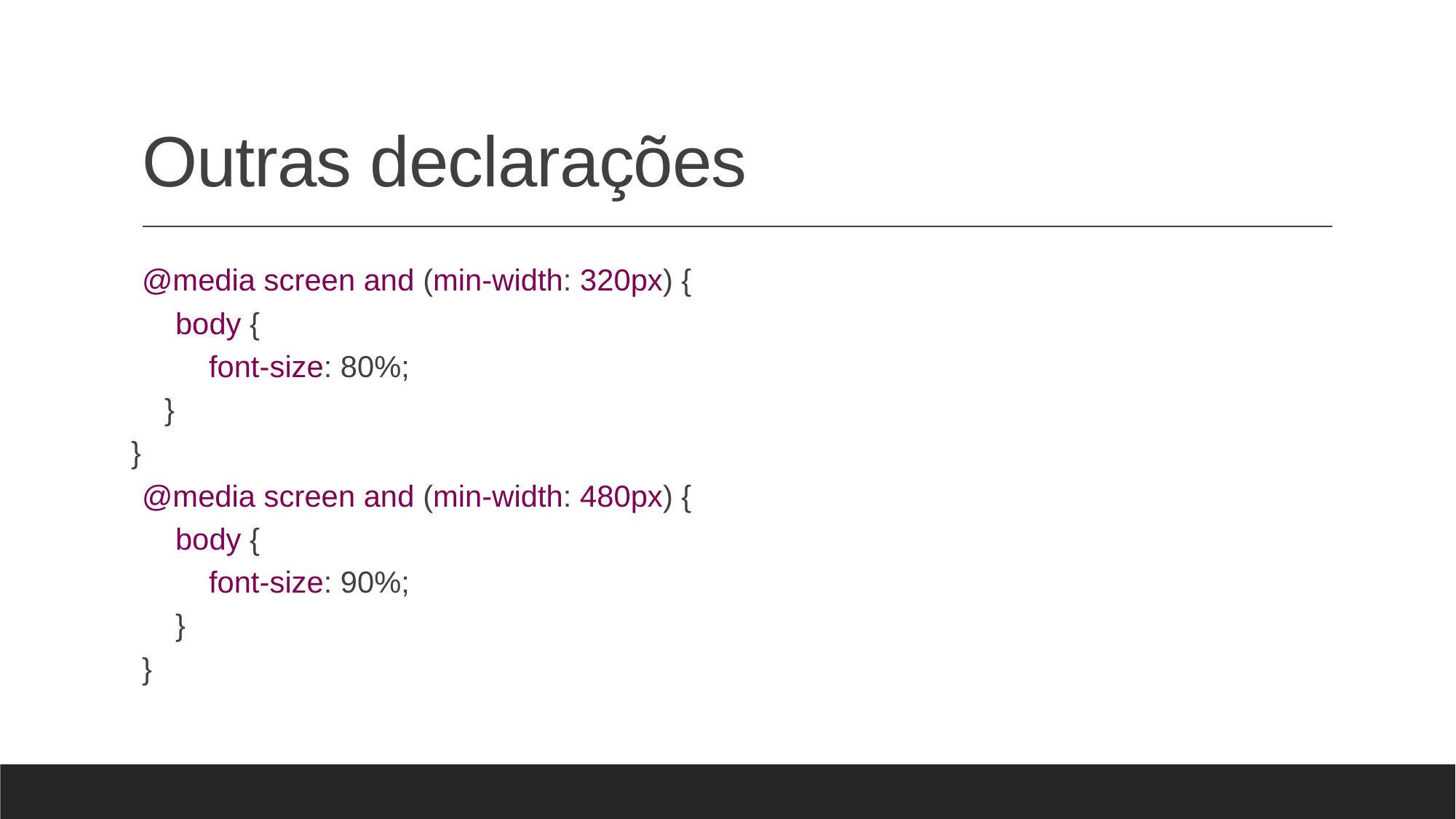

# Outras declarações
@media screen and (min-width: 320px) {
    body {
        font-size: 80%;
    }
}
@media screen and (min-width: 480px) {
    body {
        font-size: 90%;
    }
}